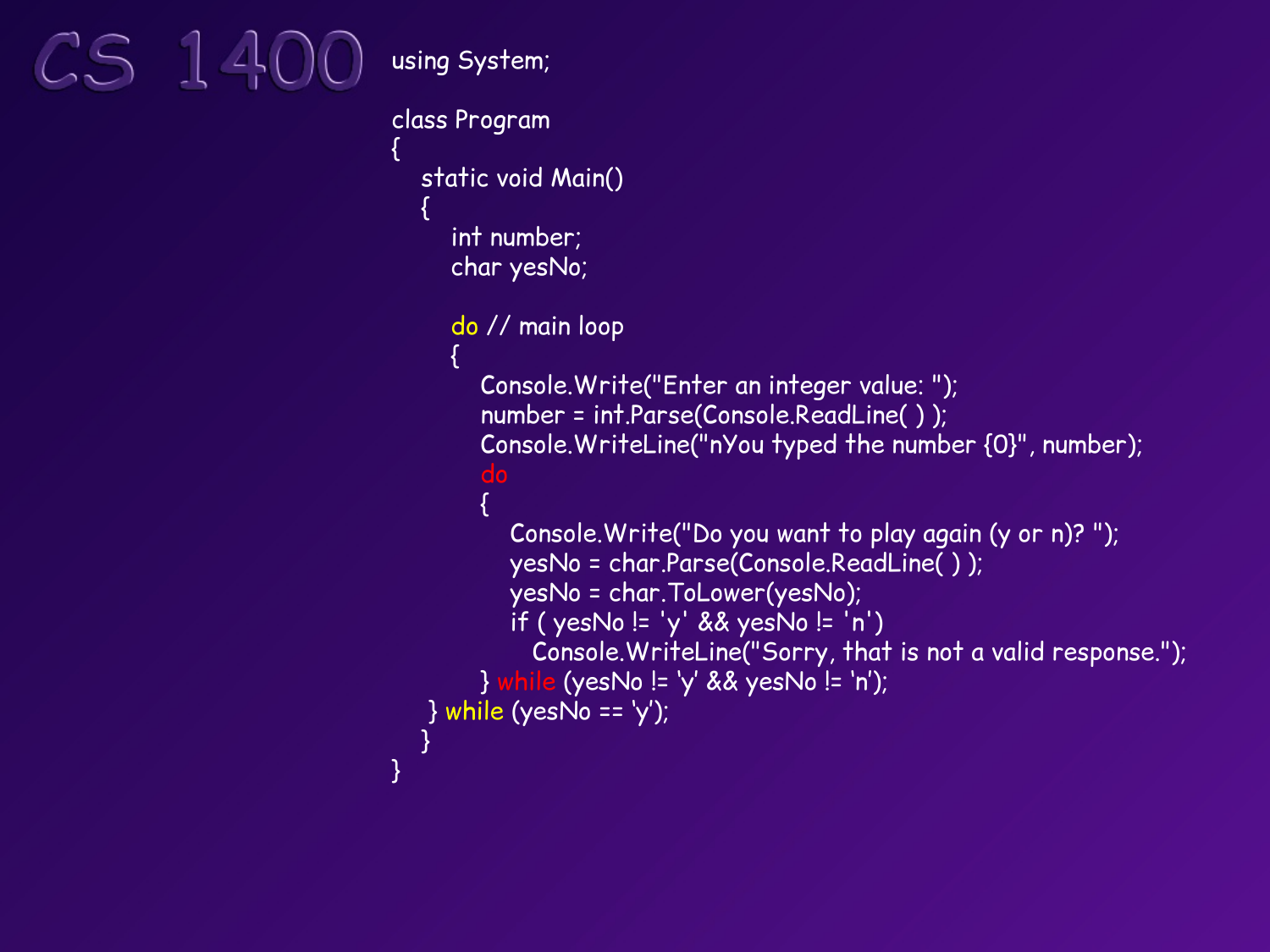

using System;

class Program
{
    static void Main()
    {
        int number;
        char yesNo;

        do // main loop
        {
            Console.Write("Enter an integer value: ");
            number = int.Parse(Console.ReadLine( ) );
            Console.WriteLine("nYou typed the number {0}", number);
            do
            {
                Console.Write("Do you want to play again (y or n)? ");
                yesNo = char.Parse(Console.ReadLine( ) );
                yesNo = char.ToLower(yesNo);
                if ( yesNo != 'y' && yesNo != 'n')
                   Console.WriteLine("Sorry, that is not a valid response.");
            } while (yesNo != ‘y’ && yesNo != ‘n’);
     } while (yesNo == ‘y’);
    }
}